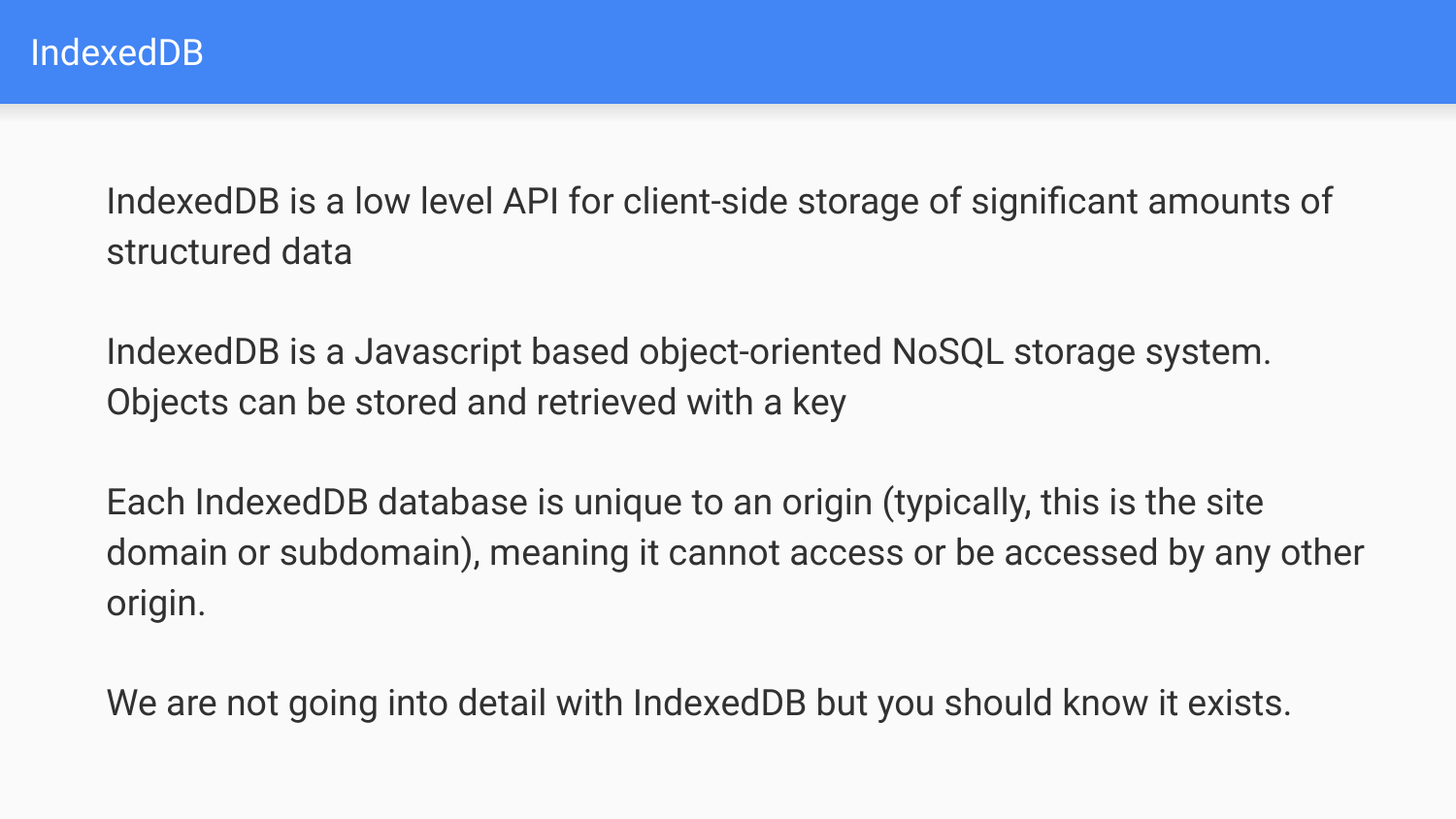

# IndexedDB
IndexedDB is a low level API for client-side storage of significant amounts of structured data

IndexedDB is a Javascript based object-oriented NoSQL storage system.
Objects can be stored and retrieved with a key

Each IndexedDB database is unique to an origin (typically, this is the site domain or subdomain), meaning it cannot access or be accessed by any other origin.

We are not going into detail with IndexedDB but you should know it exists.